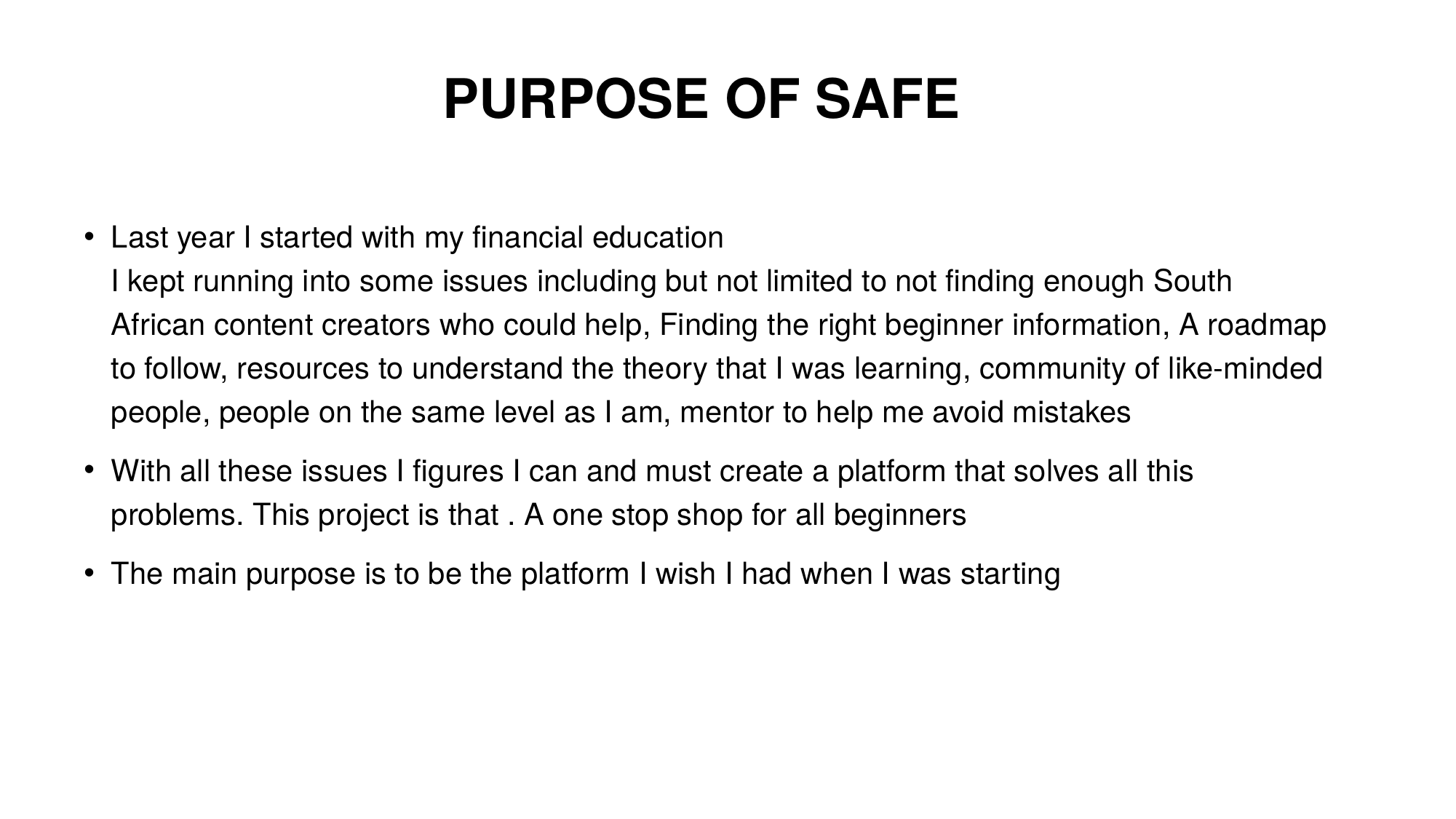

# PURPOSE OF SAFE
Last year I started with my financial education
I kept running into some issues including but not limited to not finding enough South African content creators who could help, Finding the right beginner information, A roadmap to follow, resources to understand the theory that I was learning, community of like-minded people, people on the same level as I am, mentor to help me avoid mistakes
With all these issues I figures I can and must create a platform that solves all this problems. This project is that . A one stop shop for all beginners
The main purpose is to be the platform I wish I had when I was starting